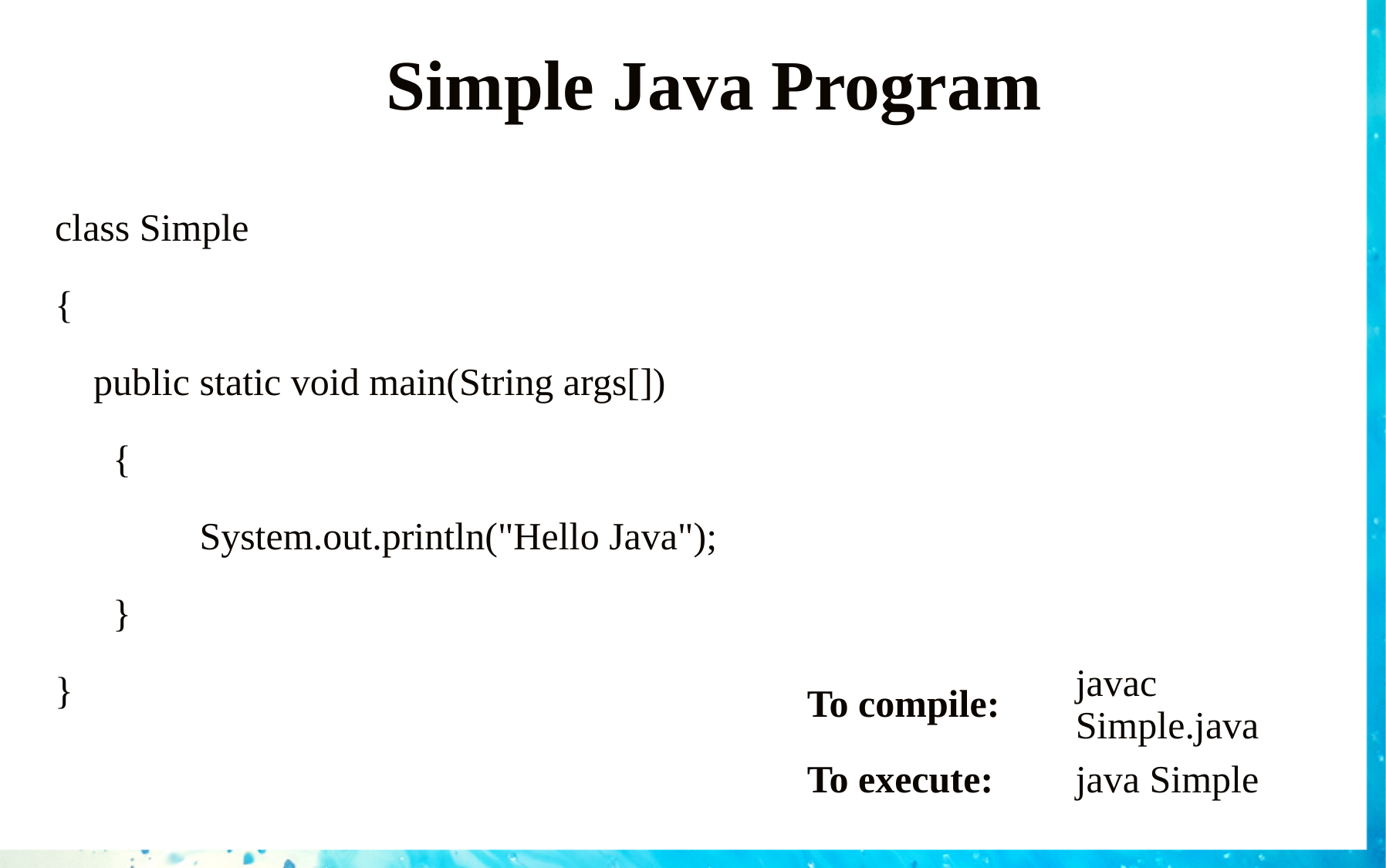

# Simple Java Program
class Simple
{
    public static void main(String args[])
      {
               System.out.println("Hello Java");
      }
}

| To compile: | javac Simple.java |
| --- | --- |
| To execute: | java Simple |